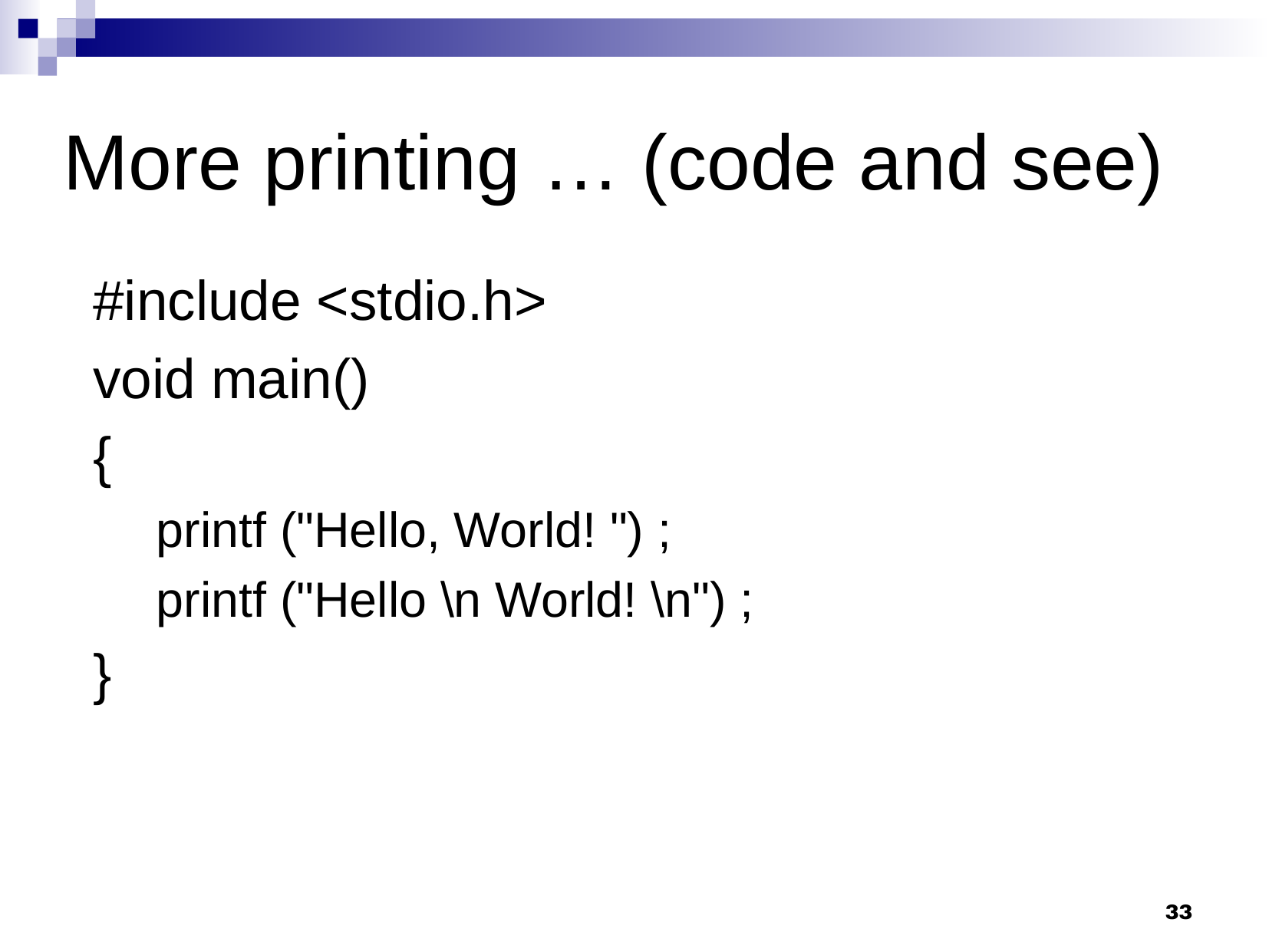

# More printing … (code and see)
#include <stdio.h>
void main()
{
printf ("Hello, World! ") ;
printf ("Hello \n World! \n") ;
}

33